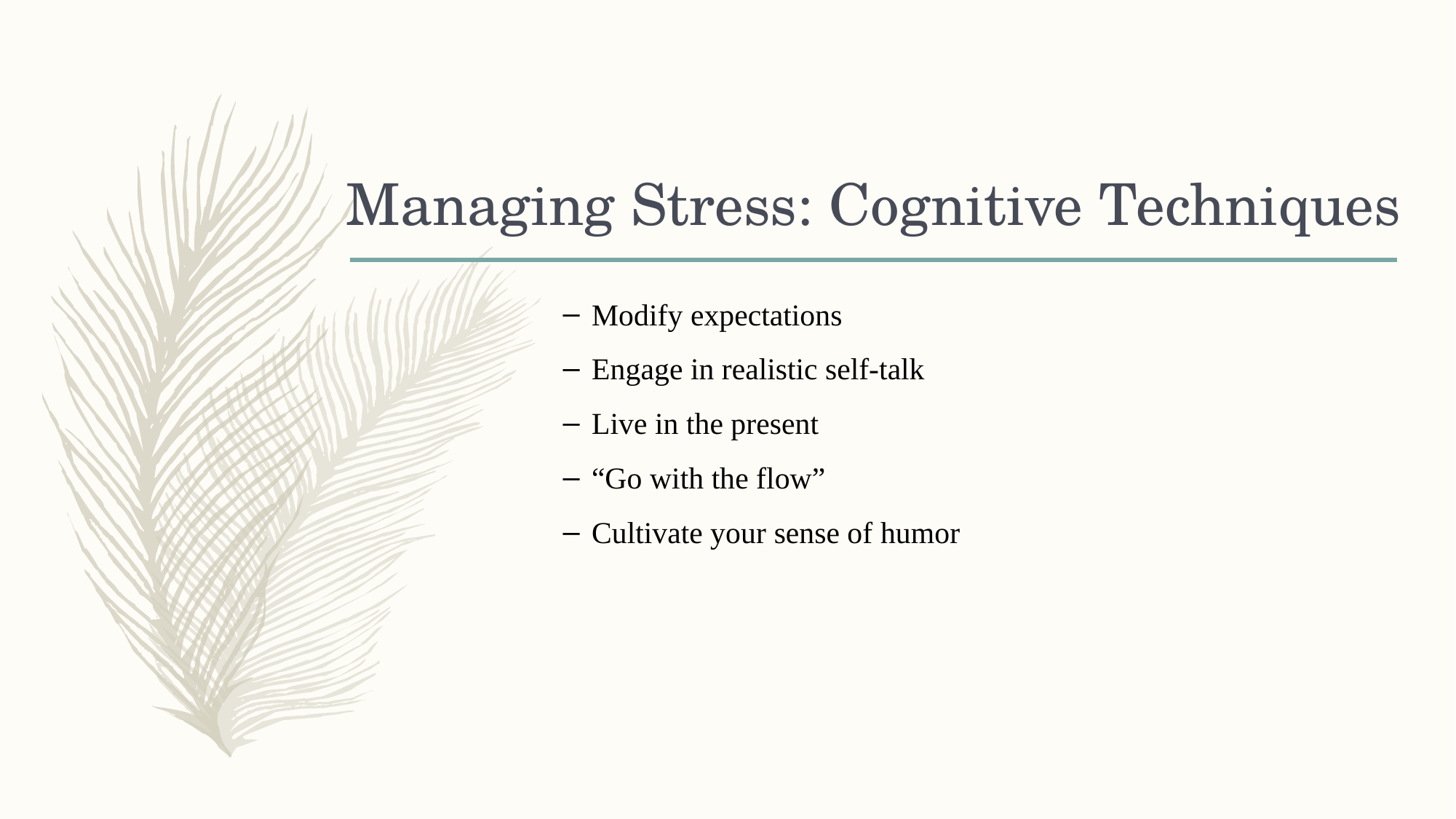

# Managing Stress: Cognitive Techniques
Modify expectations
Engage in realistic self-talk
Live in the present
“Go with the flow”
Cultivate your sense of humor